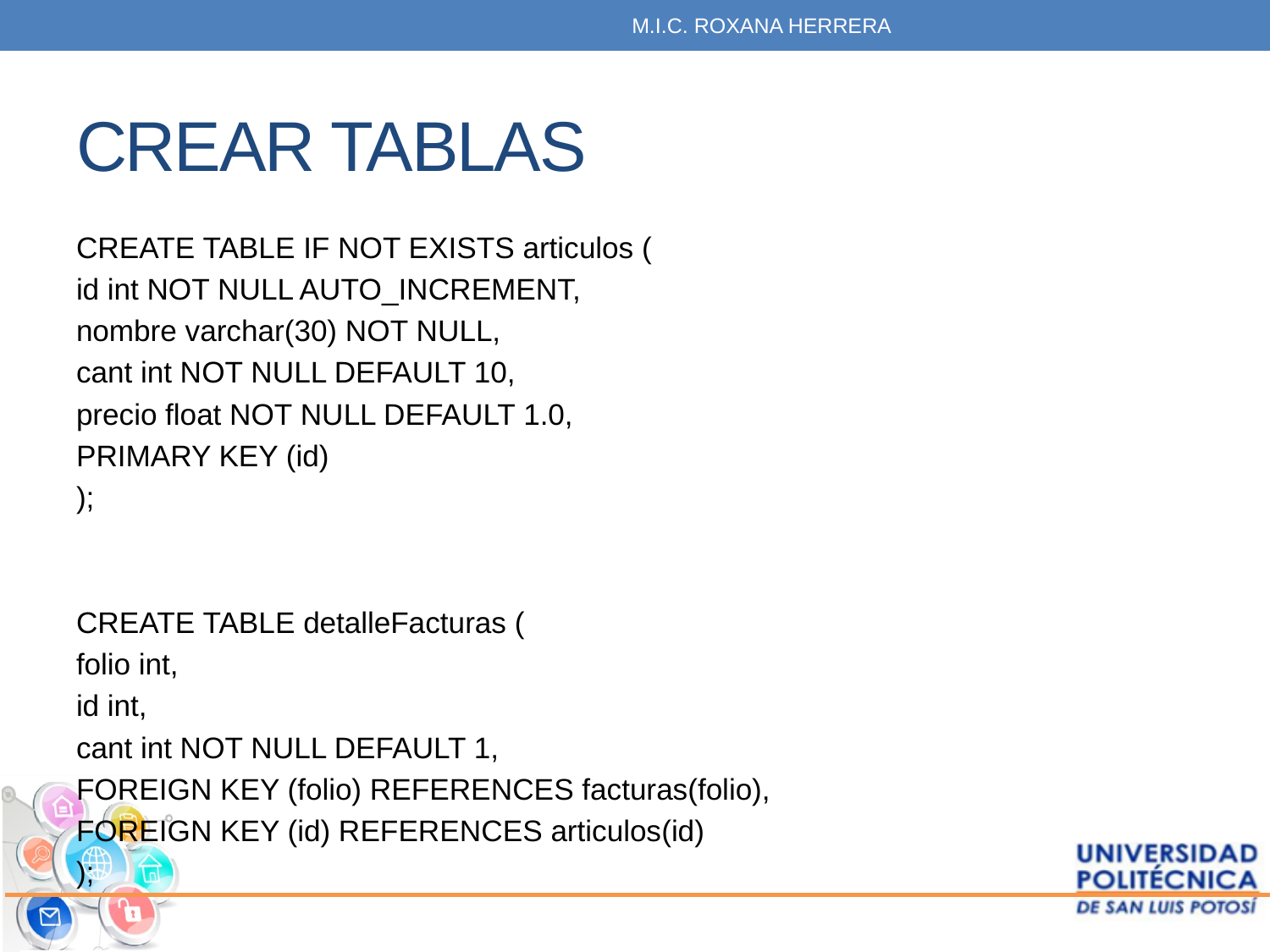

M.I.C. ROXANA HERRERA
# CREAR TABLAS
CREATE TABLE IF NOT EXISTS articulos (
id int NOT NULL AUTO_INCREMENT,
nombre varchar(30) NOT NULL,
cant int NOT NULL DEFAULT 10,
precio float NOT NULL DEFAULT 1.0,
PRIMARY KEY (id)
);

CREATE TABLE detalleFacturas (
folio int,
id int,
cant int NOT NULL DEFAULT 1,
FOREIGN KEY (folio) REFERENCES facturas(folio),
FOREIGN KEY (id) REFERENCES articulos(id)
);